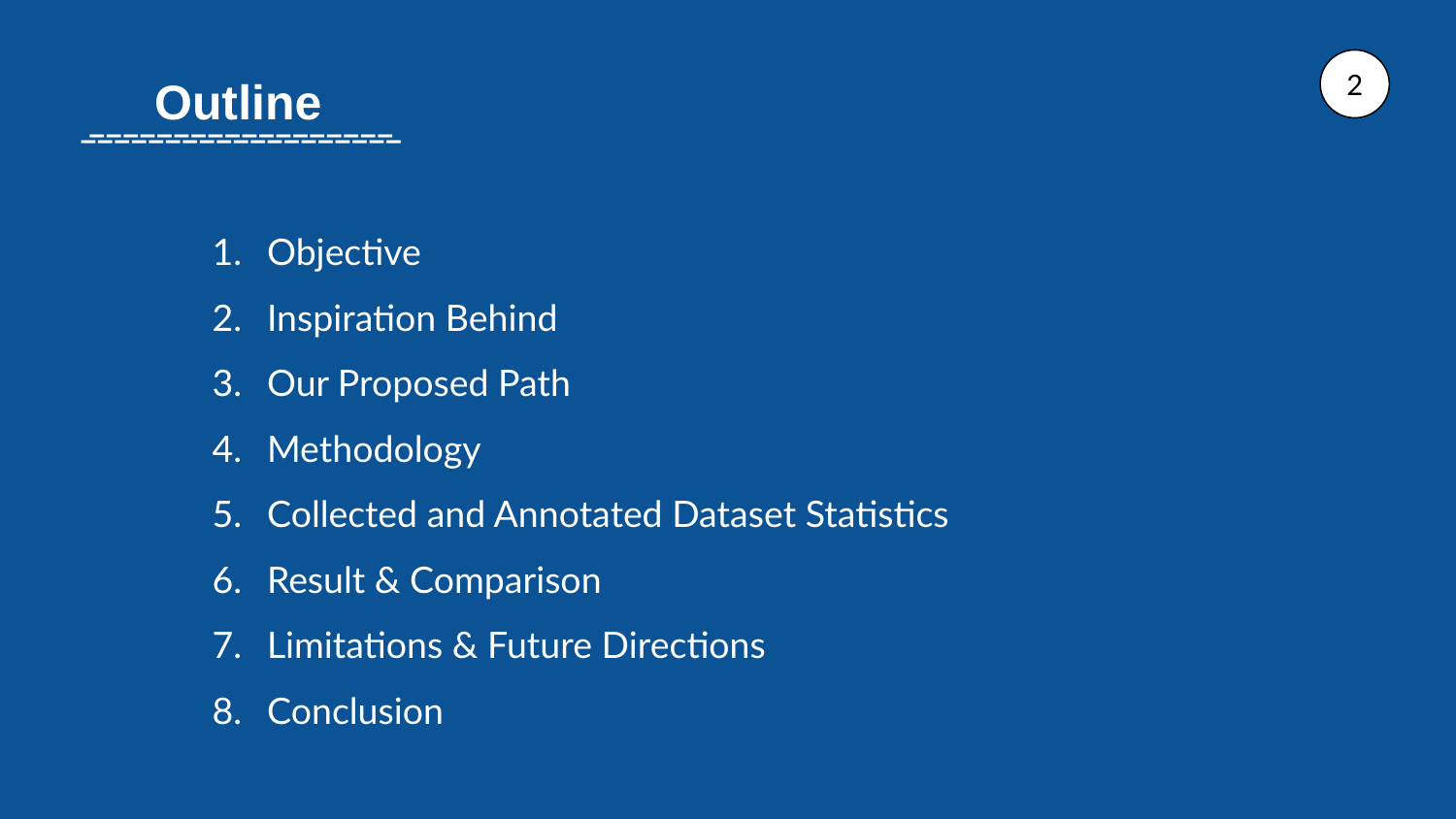

2
Outline
__________________
___________________
Objective
Inspiration Behind
Our Proposed Path
Methodology
Collected and Annotated Dataset Statistics
Result & Comparison
Limitations & Future Directions
Conclusion